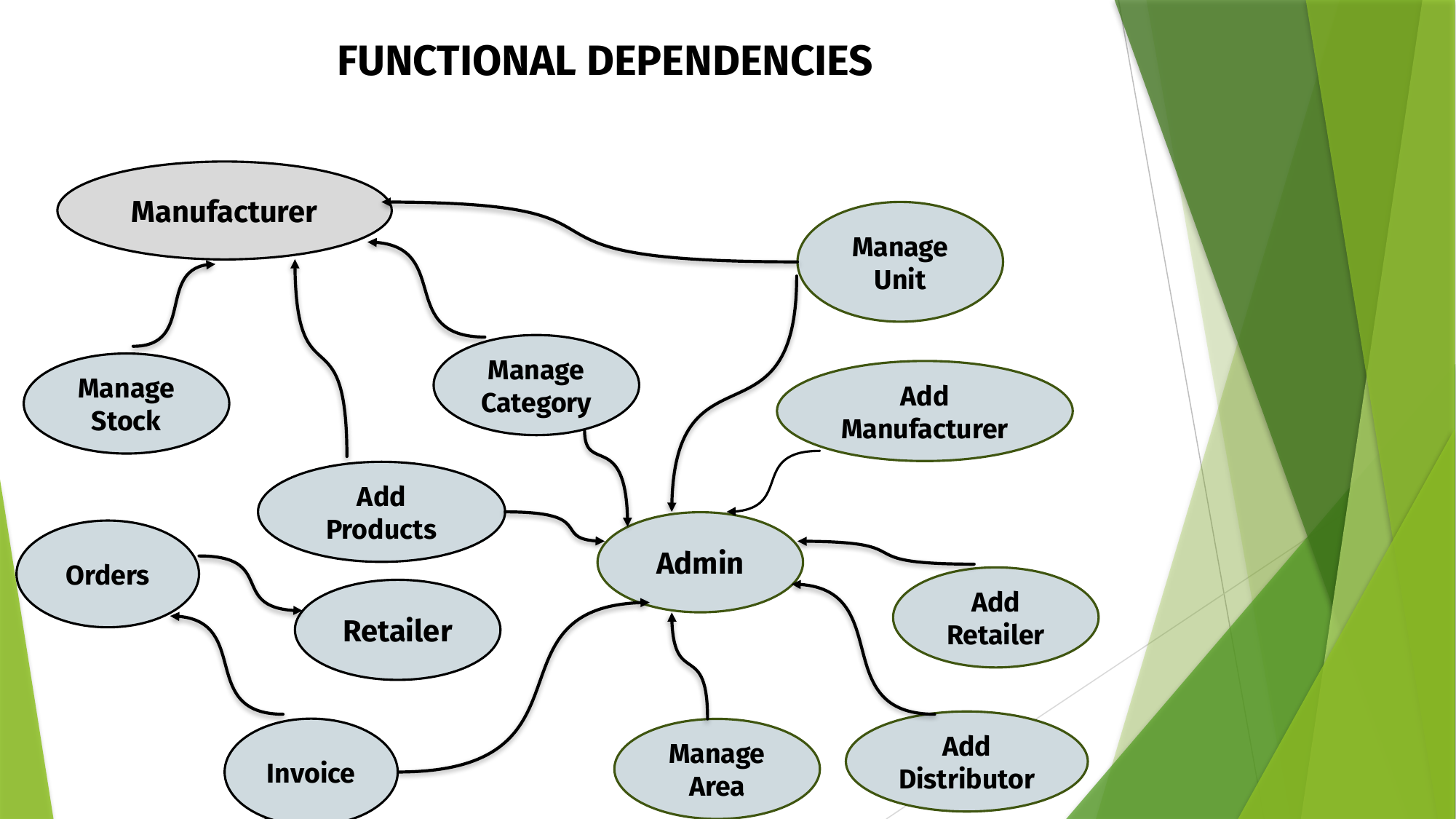

FUNCTIONAL DEPENDENCIES
Manufacturer
Manage Unit
Manage Category
Manage Stock
Add Manufacturer
Add Products
Admin
Orders
Add Retailer
Retailer
Add Distributor
Invoice
Manage Area